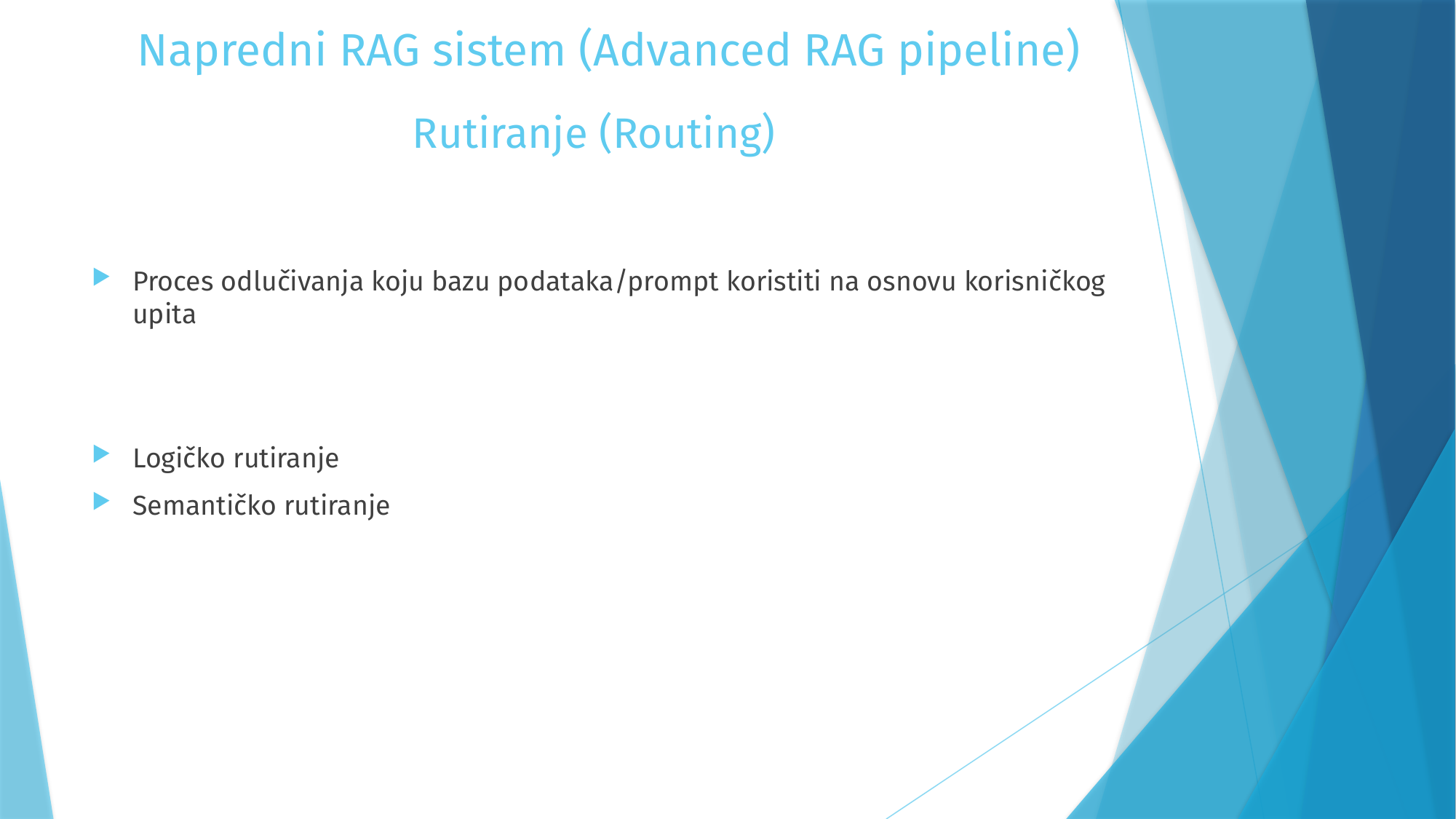

Napredni RAG sistem (Advanced RAG pipeline)
# Rutiranje (Routing)
Proces odlučivanja koju bazu podataka/prompt koristiti na osnovu korisničkog upita

Logičko rutiranje
Semantičko rutiranje